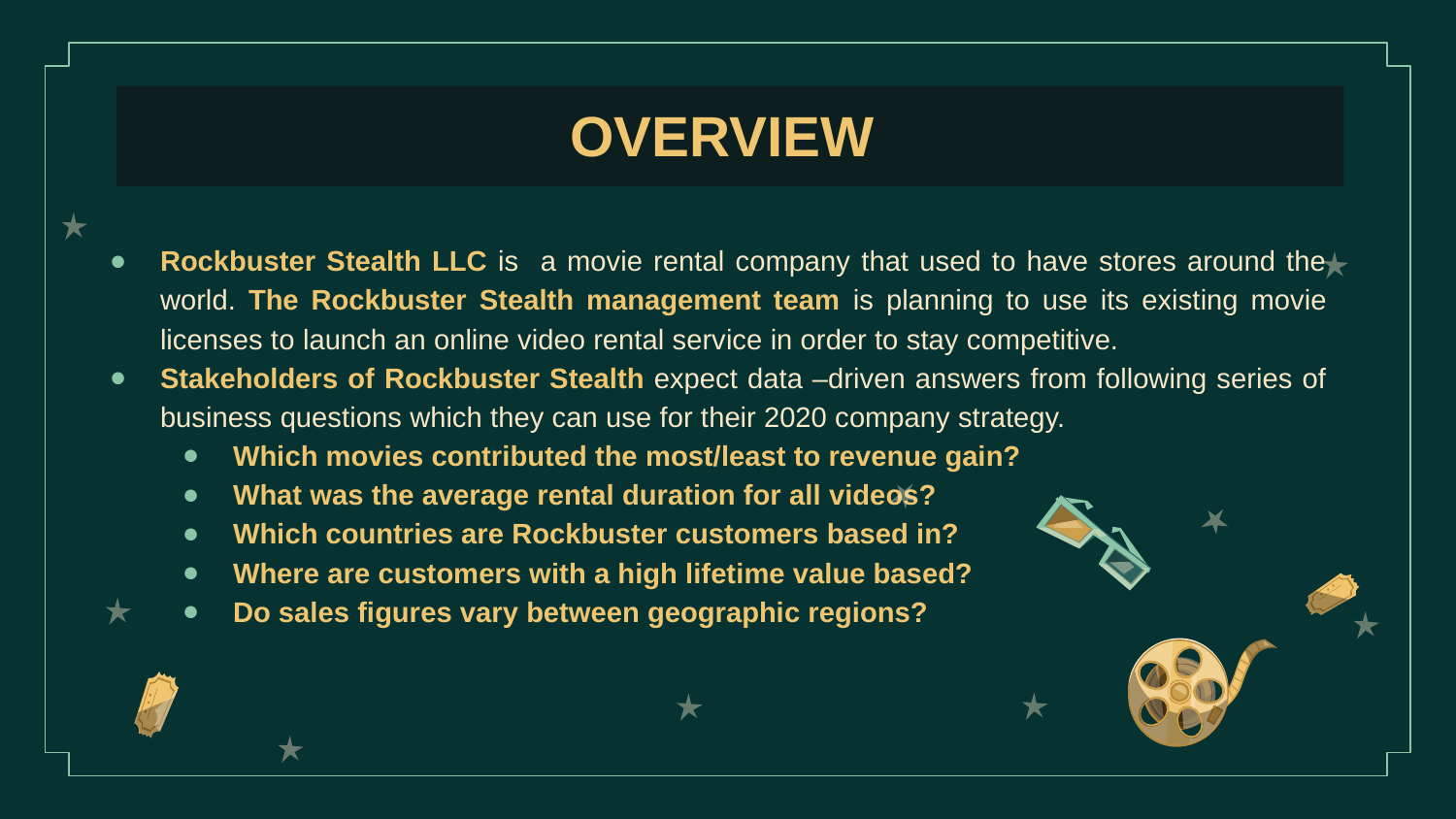

OVERVIEW

Rockbuster Stealth LLC is  a movie rental company that used to have stores around the world. The Rockbuster Stealth management team is planning to use its existing movie licenses to launch an online video rental service in order to stay competitive.
Stakeholders of Rockbuster Stealth expect data –driven answers from following series of business questions which they can use for their 2020 company strategy.
Which movies contributed the most/least to revenue gain?
What was the average rental duration for all videos?
Which countries are Rockbuster customers based in?
Where are customers with a high lifetime value based?
Do sales figures vary between geographic regions?